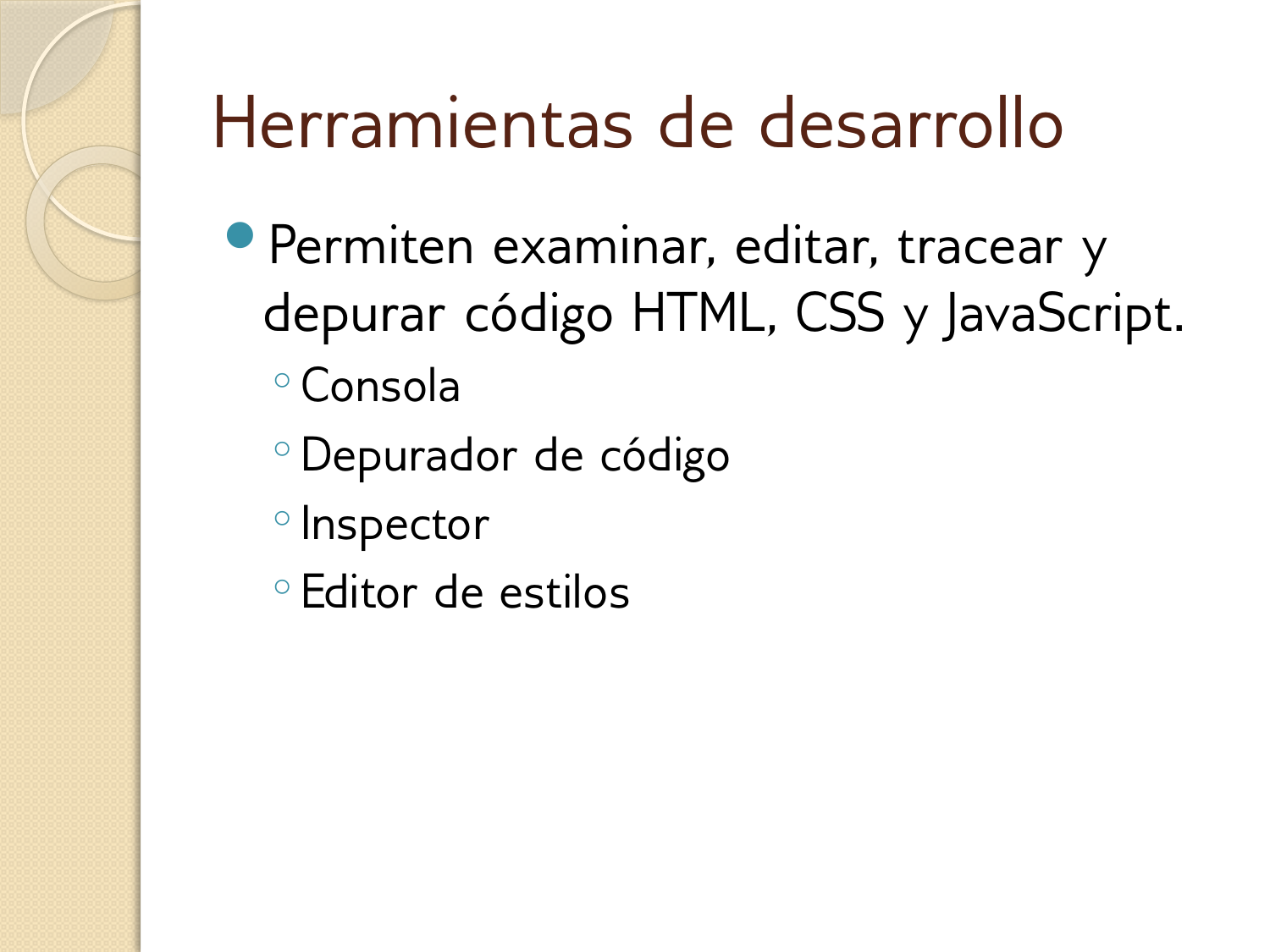

# Herramientas de desarrollo
Permiten examinar, editar, tracear y depurar código HTML, CSS y JavaScript.
Consola
Depurador de código
Inspector
Editor de estilos